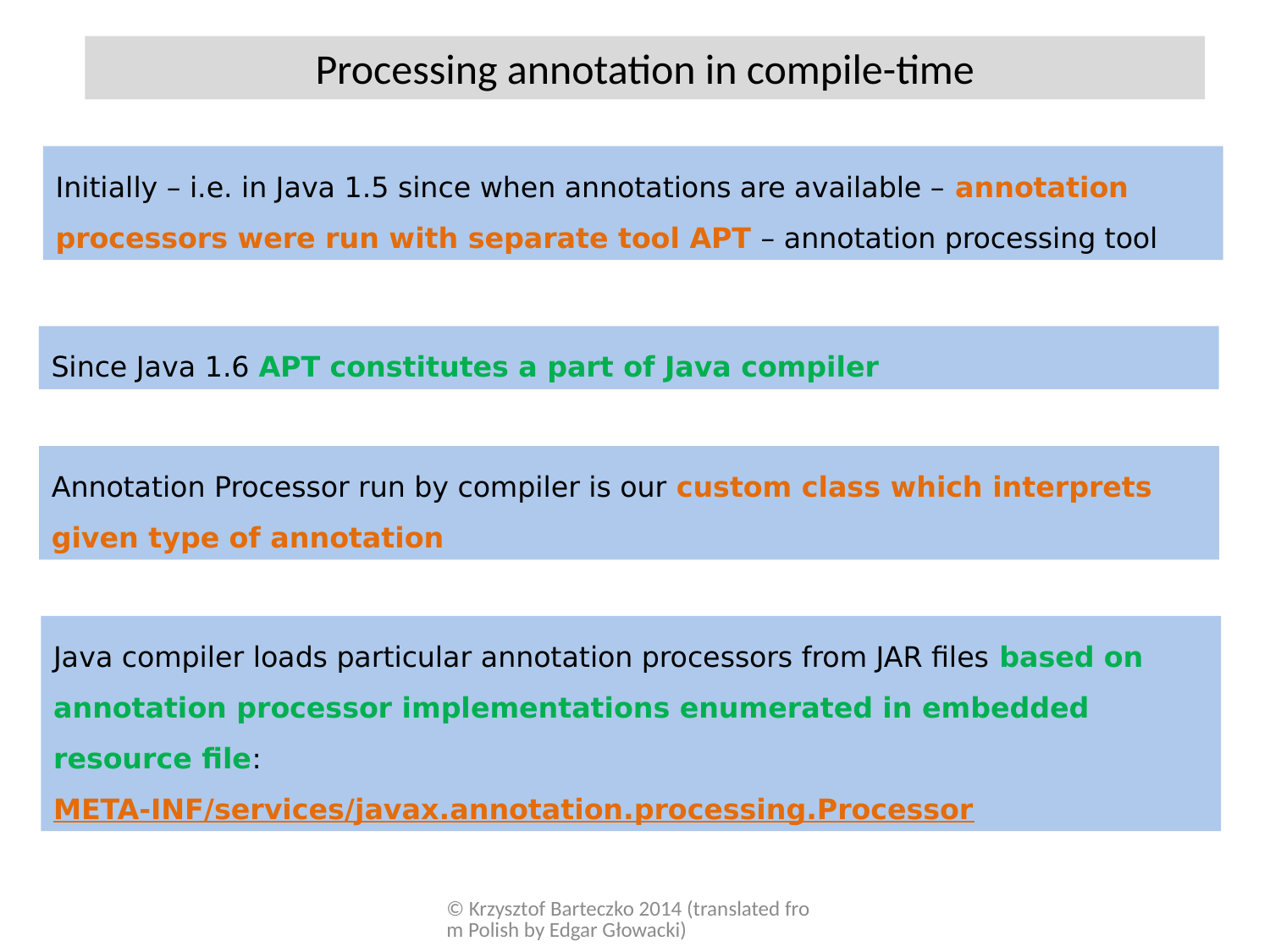

Processing annotation in compile-time
Initially – i.e. in Java 1.5 since when annotations are available – annotation processors were run with separate tool APT – annotation processing tool
Since Java 1.6 APT constitutes a part of Java compiler
Annotation Processor run by compiler is our custom class which interprets given type of annotation
Java compiler loads particular annotation processors from JAR files based on annotation processor implementations enumerated in embedded resource file:
META-INF/services/javax.annotation.processing.Processor
© Krzysztof Barteczko 2014 (translated from Polish by Edgar Głowacki)